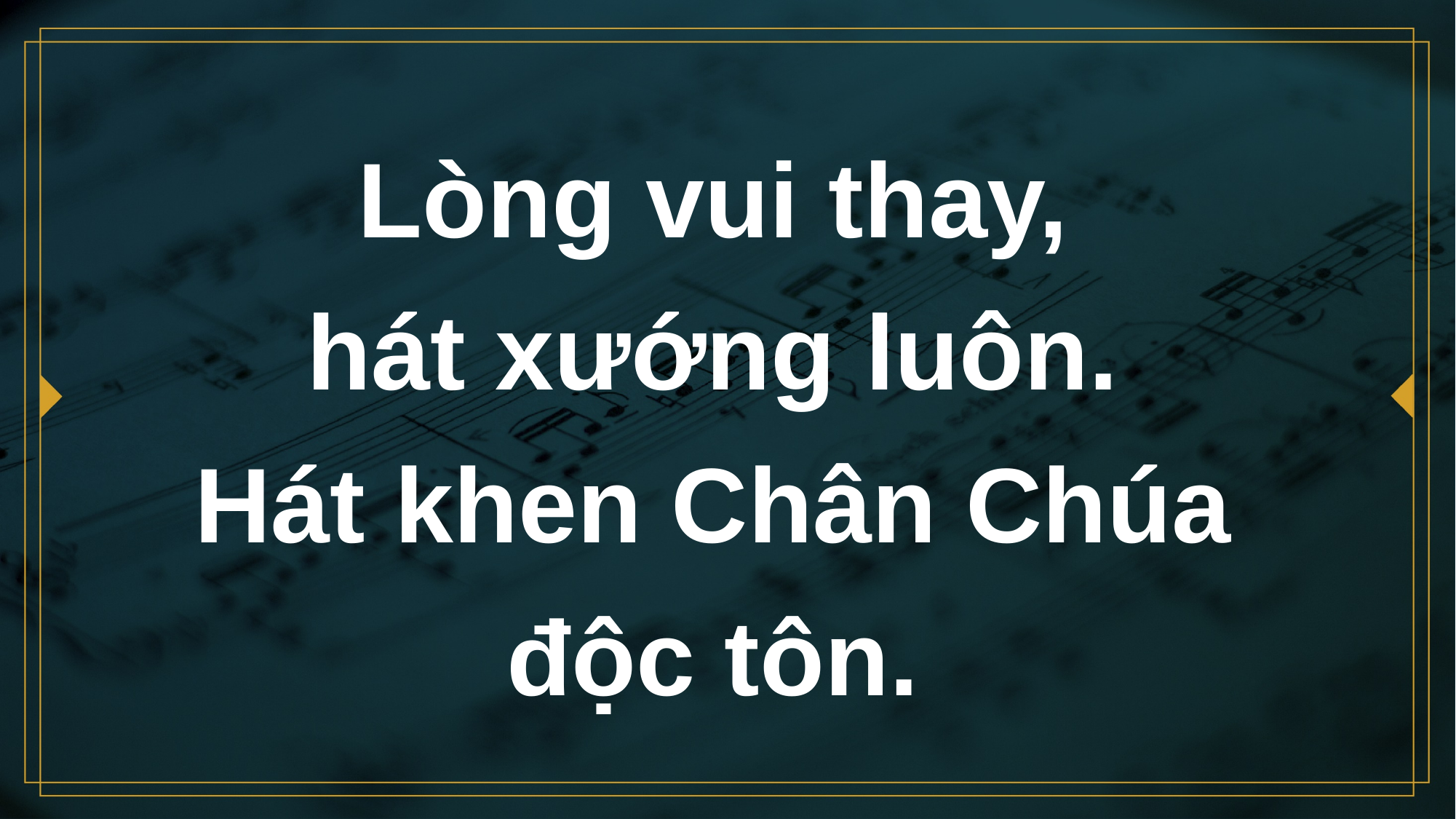

# Lòng vui thay, hát xướng luôn. Hát khen Chân Chúa độc tôn.